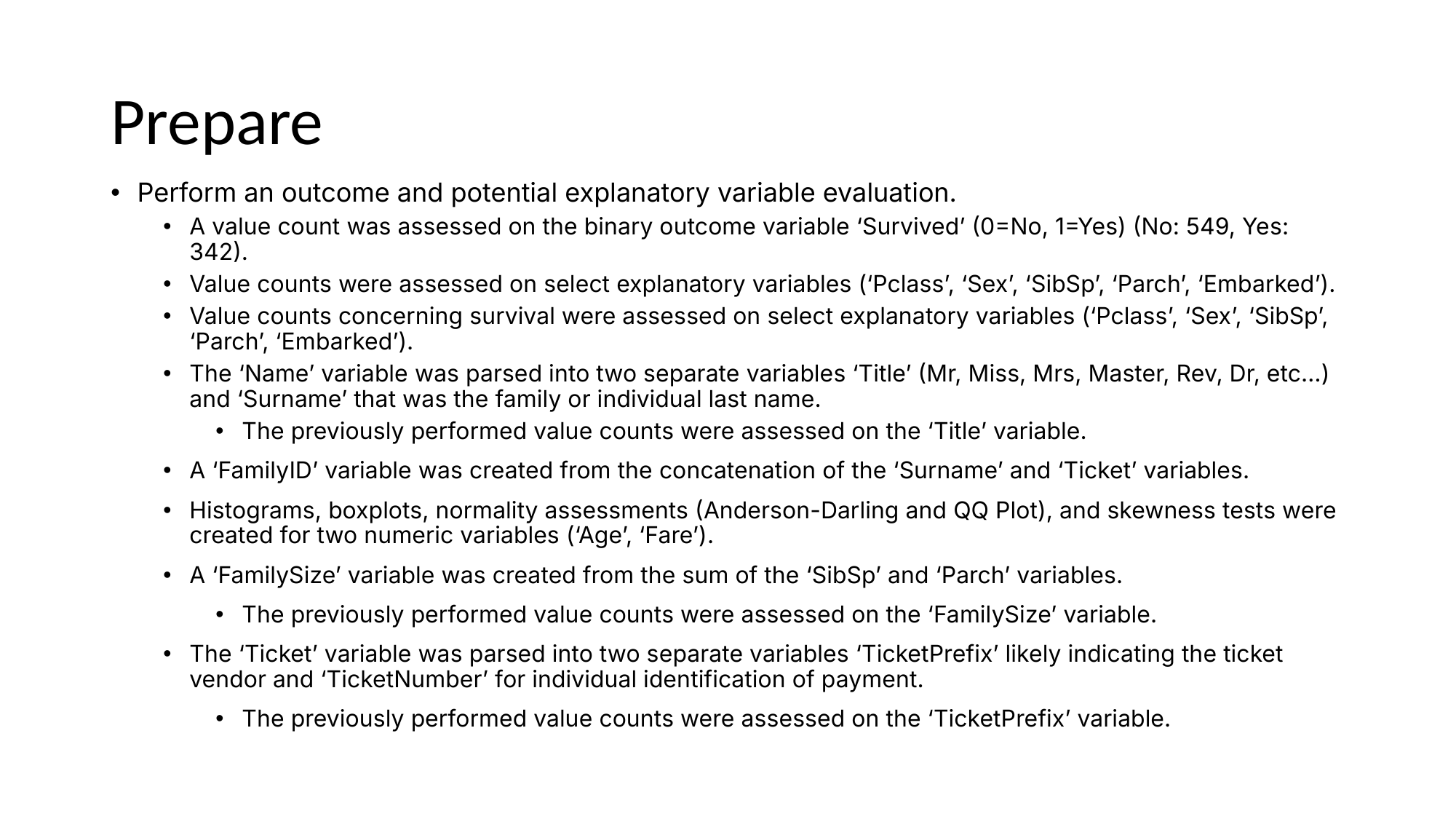

# Prepare
Perform an outcome and potential explanatory variable evaluation.
A value count was assessed on the binary outcome variable ‘Survived’ (0=No, 1=Yes) (No: 549, Yes: 342).
Value counts were assessed on select explanatory variables (‘Pclass’, ‘Sex’, ‘SibSp’, ‘Parch’, ‘Embarked’).
Value counts concerning survival were assessed on select explanatory variables (‘Pclass’, ‘Sex’, ‘SibSp’, ‘Parch’, ‘Embarked’).
The ‘Name’ variable was parsed into two separate variables ‘Title’ (Mr, Miss, Mrs, Master, Rev, Dr, etc…) and ‘Surname’ that was the family or individual last name.
The previously performed value counts were assessed on the ‘Title’ variable.
A ‘FamilyID’ variable was created from the concatenation of the ‘Surname’ and ‘Ticket’ variables.
Histograms, boxplots, normality assessments (Anderson-Darling and QQ Plot), and skewness tests were created for two numeric variables (‘Age’, ‘Fare’).
A ‘FamilySize’ variable was created from the sum of the ‘SibSp’ and ‘Parch’ variables.
The previously performed value counts were assessed on the ‘FamilySize’ variable.
The ‘Ticket’ variable was parsed into two separate variables ‘TicketPrefix’ likely indicating the ticket vendor and ‘TicketNumber’ for individual identification of payment.
The previously performed value counts were assessed on the ‘TicketPrefix’ variable.